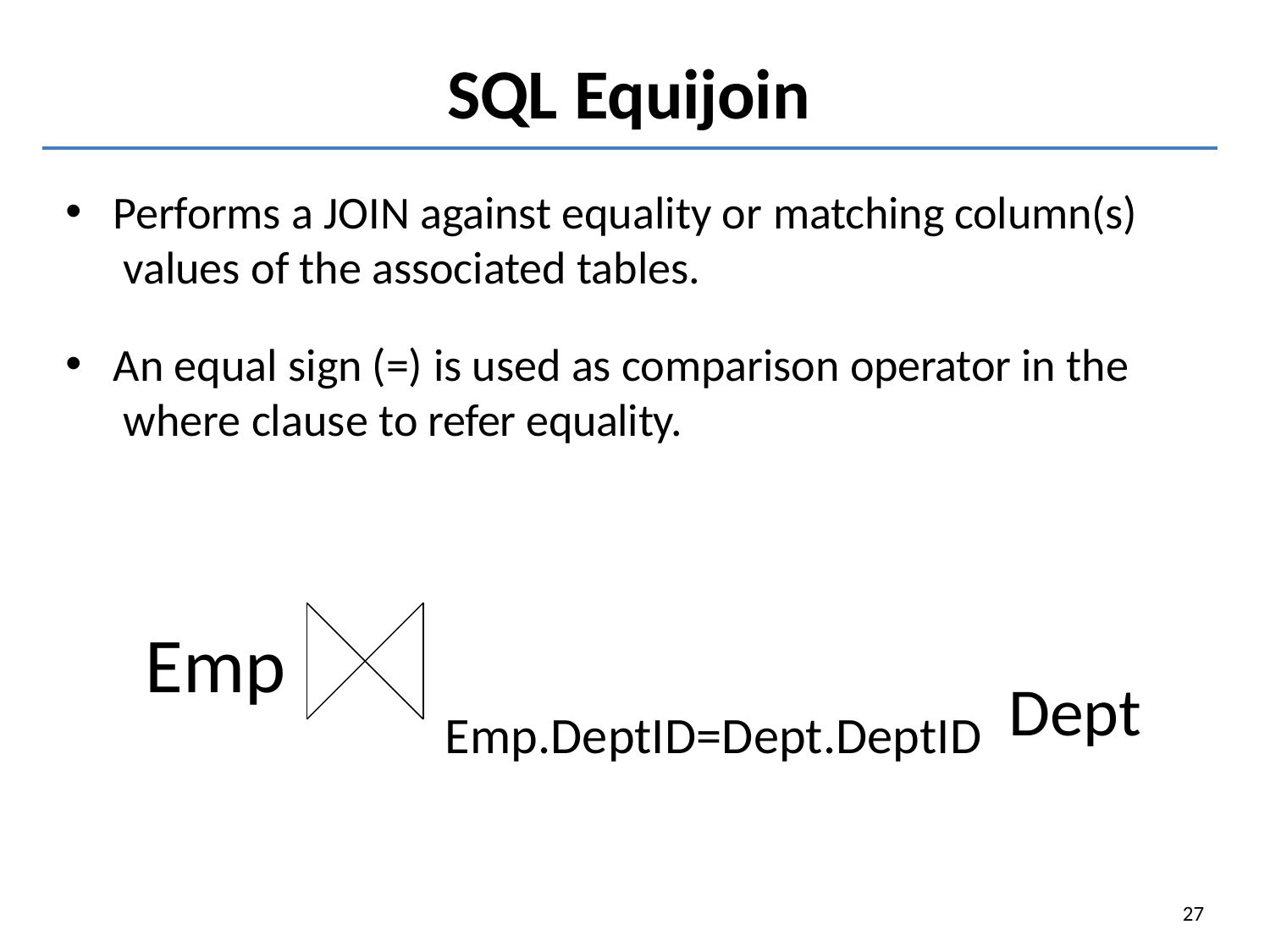

# SQL Equijoin
Performs a JOIN against equality or matching column(s)  values of the associated tables.

An equal sign (=) is used as comparison operator in the  where clause to refer equality.

Emp
Emp.DeptID=Dept.DeptID	Dept
27